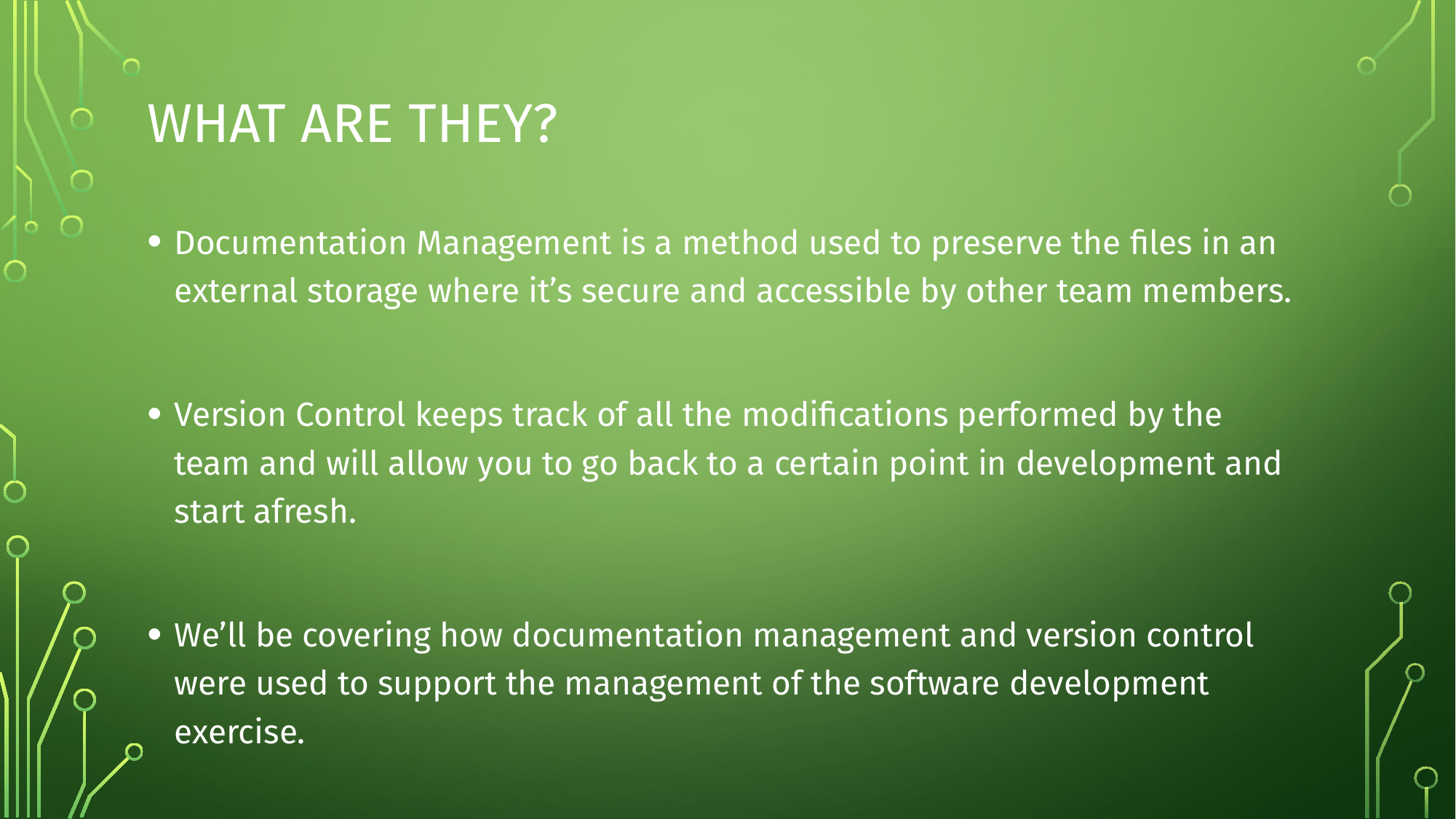

# What are they?
Documentation Management is a method used to preserve the files in an external storage where it’s secure and accessible by other team members.

Version Control keeps track of all the modifications performed by the team and will allow you to go back to a certain point in development and start afresh.

We’ll be covering how documentation management and version control were used to support the management of the software development exercise.